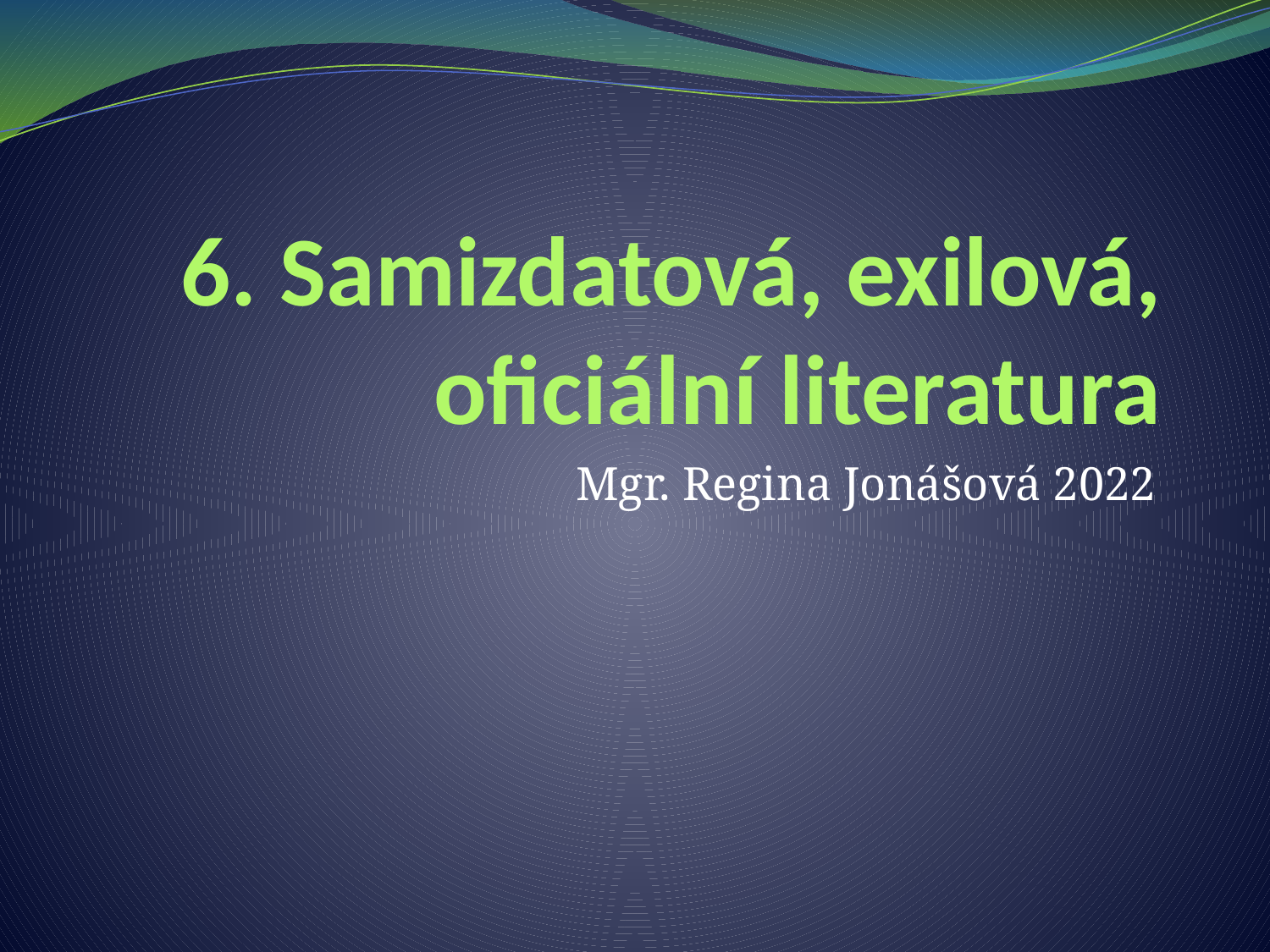

# 6. Samizdatová, exilová, oficiální literatura
Mgr. Regina Jonášová 2022